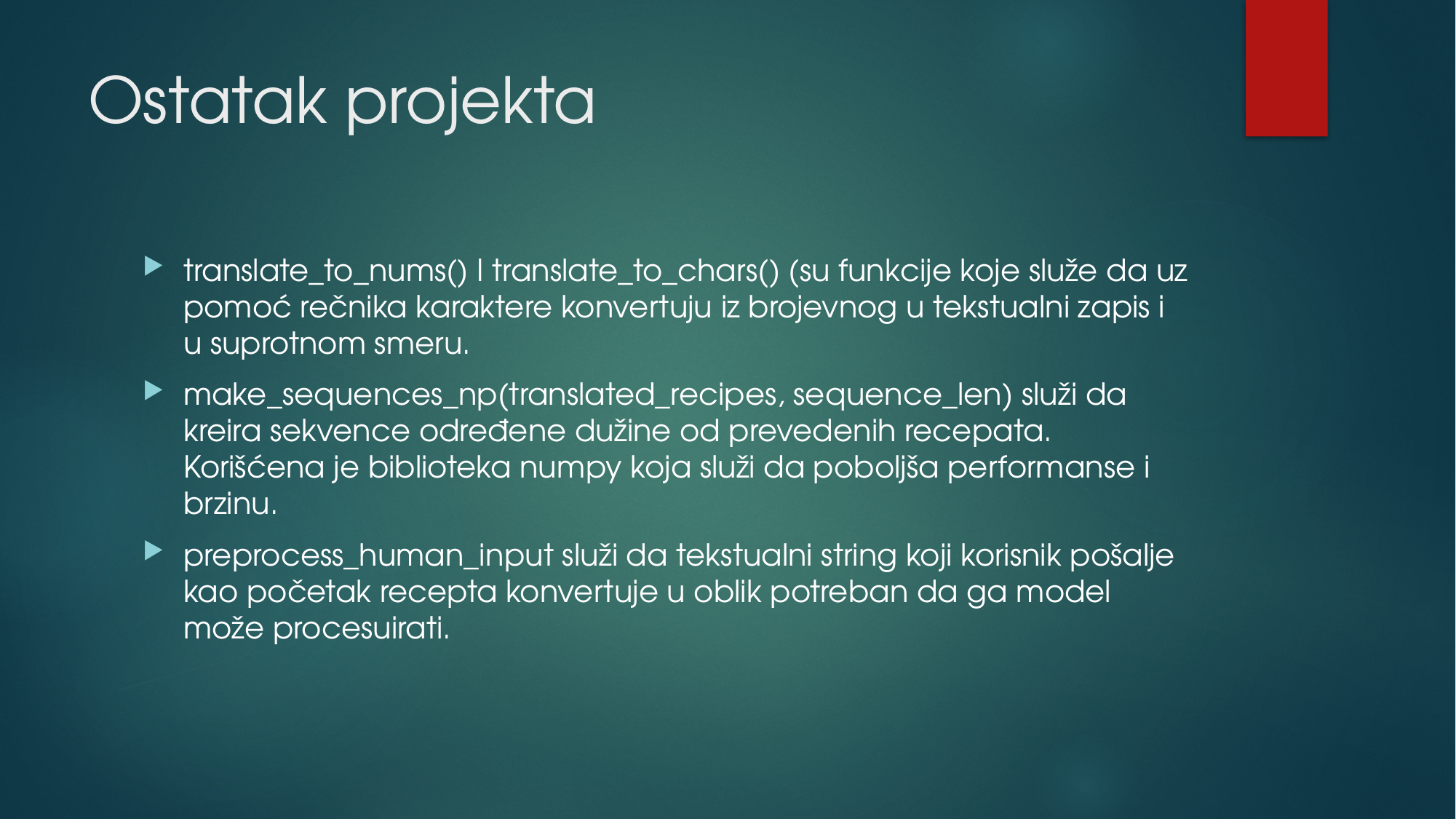

# Ostatak projekta
translate_to_nums() I translate_to_chars() (su funkcije koje služe da uz pomoć rečnika karaktere konvertuju iz brojevnog u tekstualni zapis i u suprotnom smeru.
make_sequences_np(translated_recipes, sequence_len) služi da kreira sekvence određene dužine od prevedenih recepata. Korišćena je biblioteka numpy koja služi da poboljša performanse i brzinu.
preprocess_human_input služi da tekstualni string koji korisnik pošalje kao početak recepta konvertuje u oblik potreban da ga model može procesuirati.